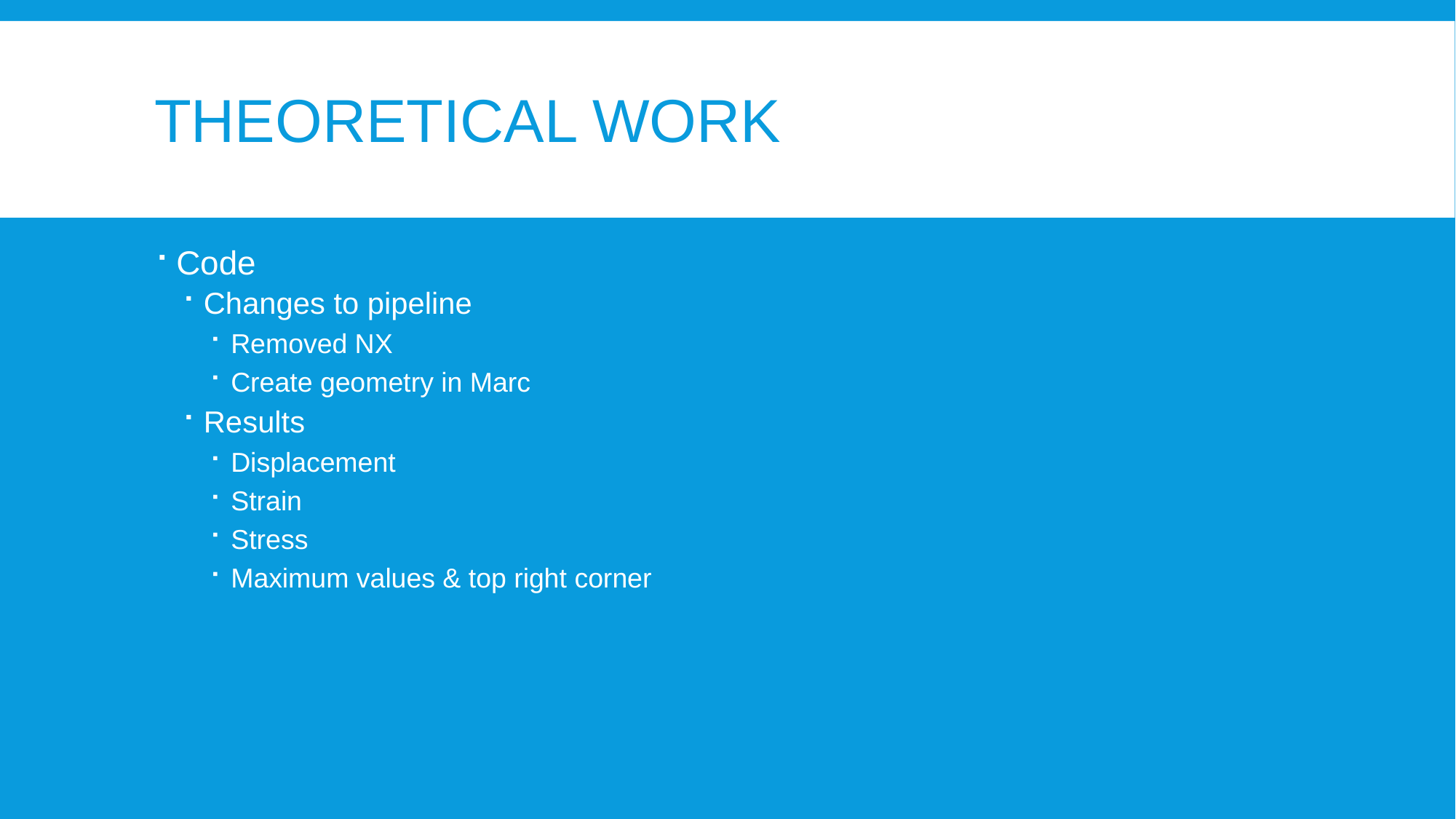

# Theoretical Work
Code
Changes to pipeline
Removed NX
Create geometry in Marc
Results
Displacement
Strain
Stress
Maximum values & top right corner